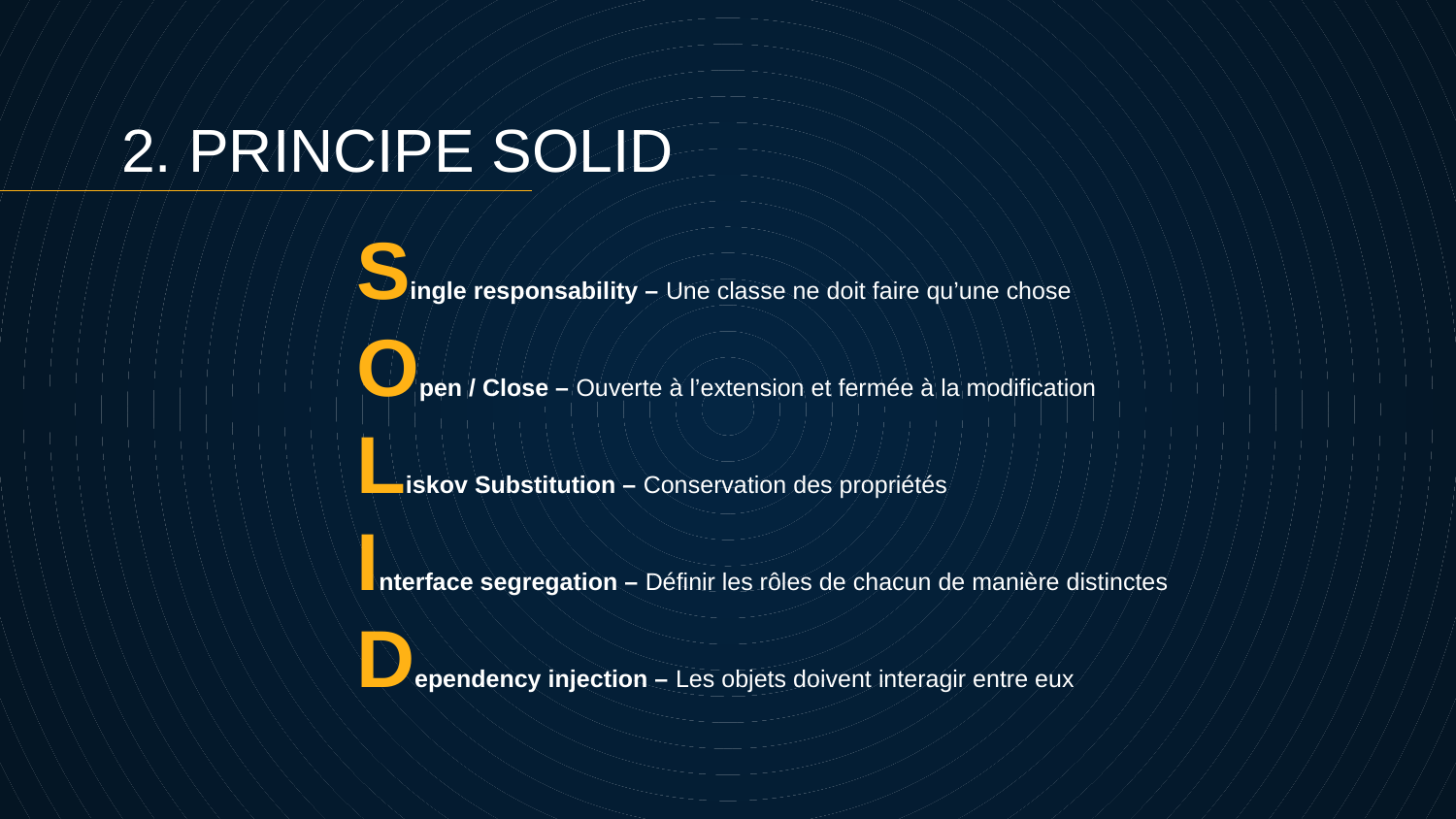

2. PRINCIPE SOLID
Single responsability – Une classe ne doit faire qu’une chose
Open / Close – Ouverte à l’extension et fermée à la modification
Liskov Substitution – Conservation des propriétés
Interface segregation – Définir les rôles de chacun de manière distinctes
Dependency injection – Les objets doivent interagir entre eux